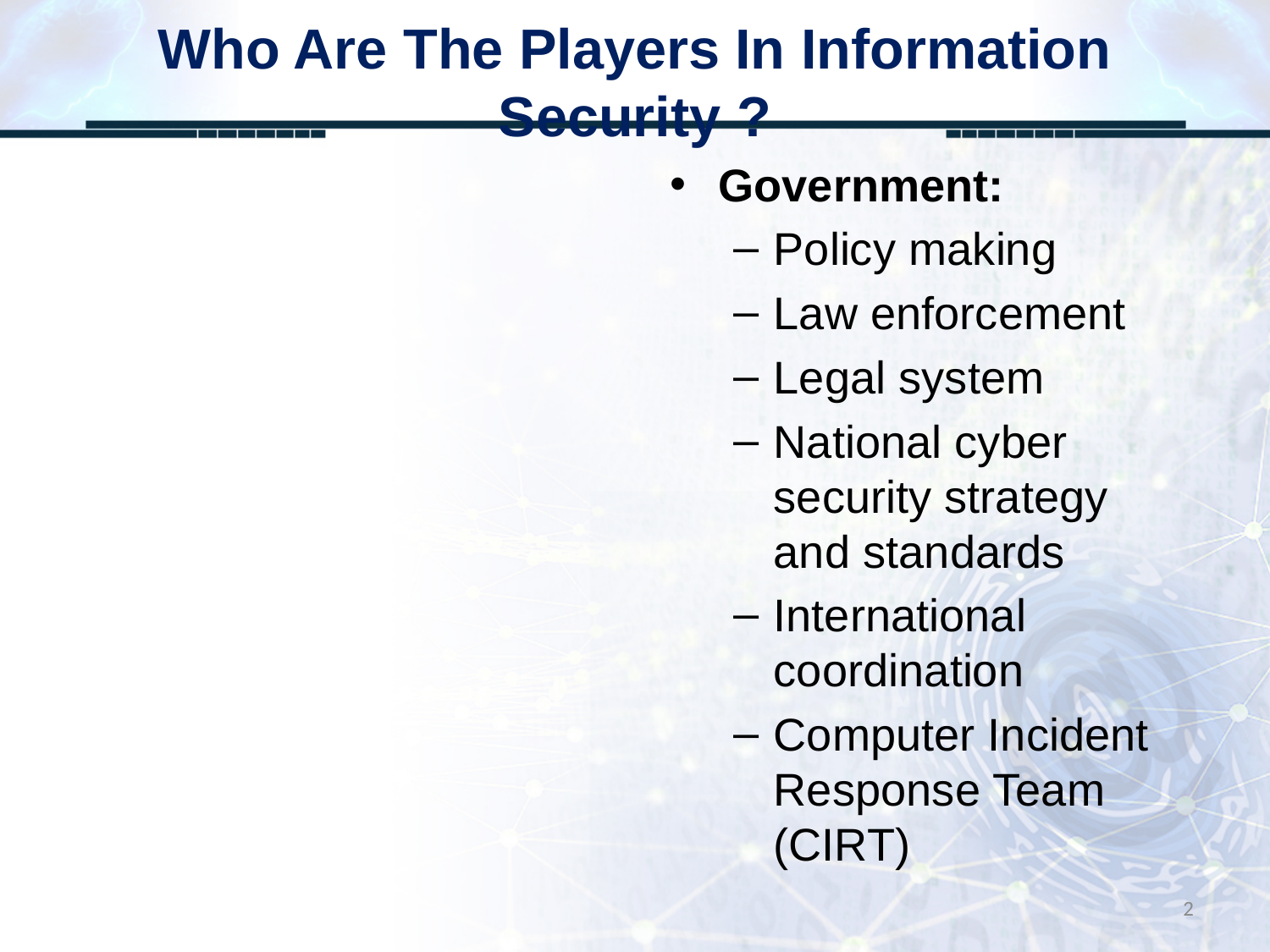

# Who Are The Players In Information Security ?
Government:
Policy making
Law enforcement
Legal system
National cyber security strategy and standards
International coordination
Computer Incident Response Team (CIRT)
2